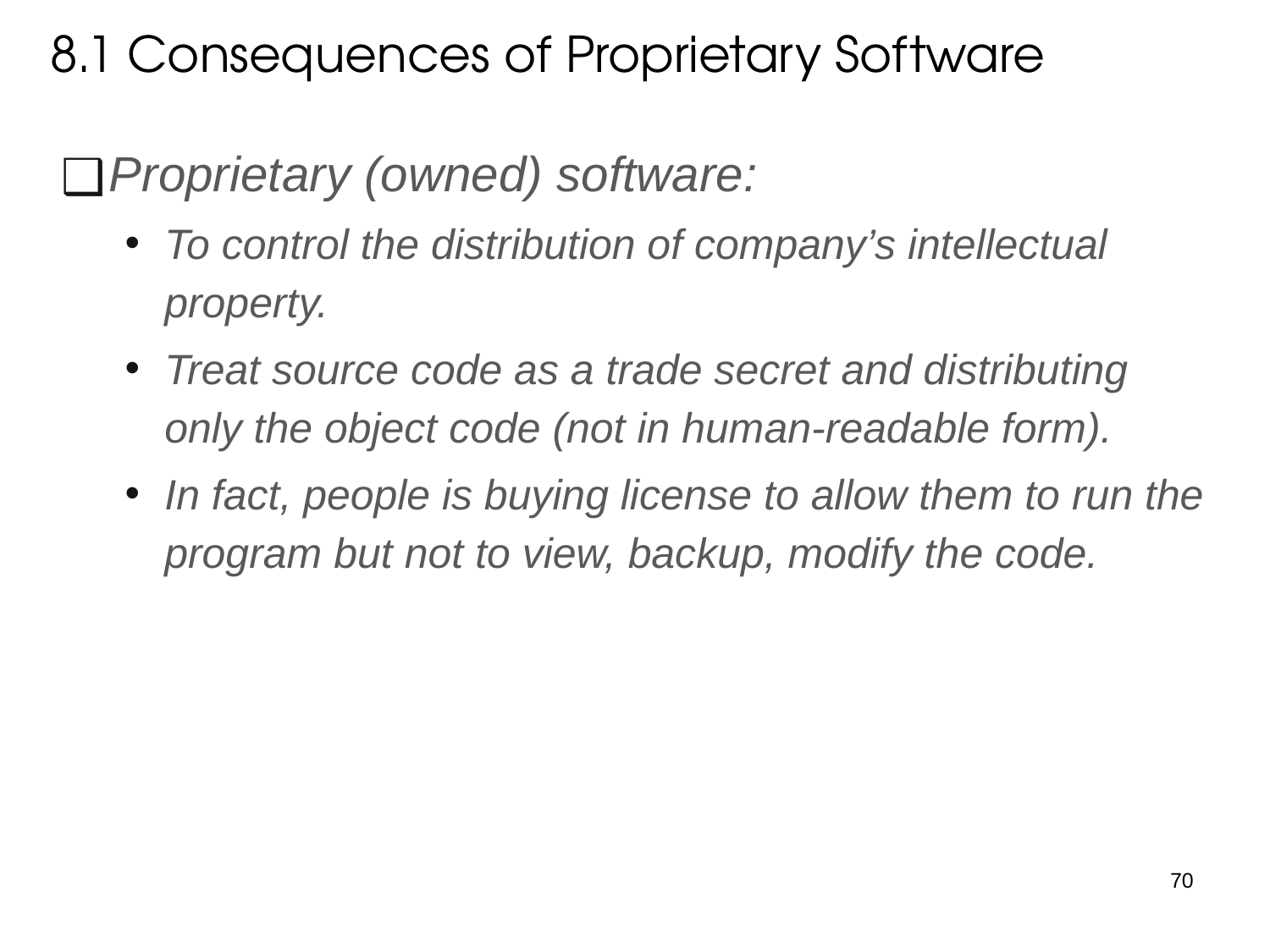

# 8.1 Consequences of Proprietary Software
Proprietary (owned) software:
To control the distribution of company’s intellectual property.
Treat source code as a trade secret and distributing only the object code (not in human-readable form).
In fact, people is buying license to allow them to run the program but not to view, backup, modify the code.
70